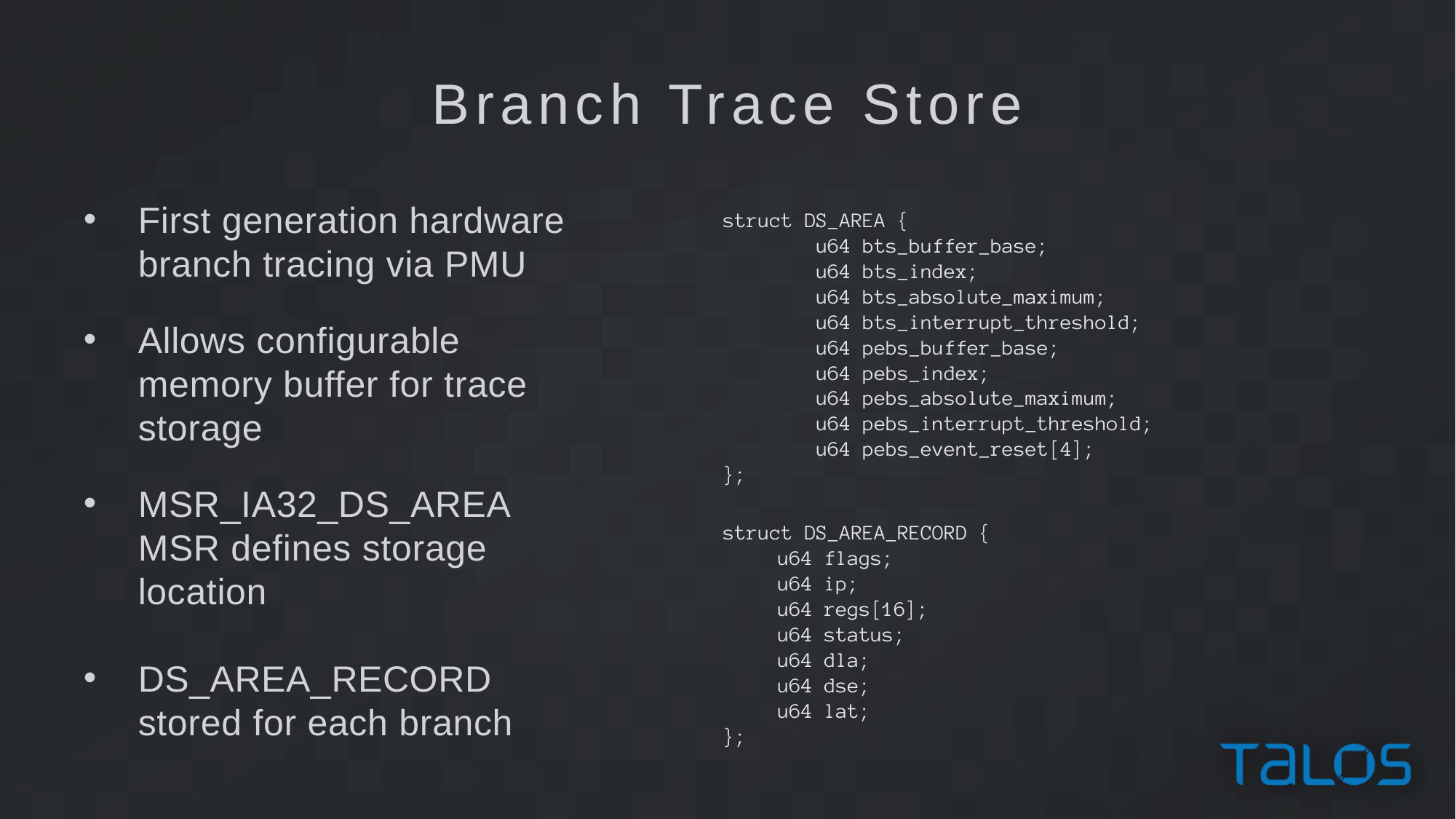

Branch Trace Store
First generation hardware branch tracing via PMU

Allows configurable memory buffer for trace storage

MSR_IA32_DS_AREA MSR defines storage location

DS_AREA_RECORD stored for each branch

struct DS_AREA {
        u64 bts_buffer_base;
        u64 bts_index;
        u64 bts_absolute_maximum;
        u64 bts_interrupt_threshold;
        u64 pebs_buffer_base;
        u64 pebs_index;
        u64 pebs_absolute_maximum;
        u64 pebs_interrupt_threshold;
        u64 pebs_event_reset[4];
};

struct DS_AREA_RECORD {
u64 flags;
u64 ip;
u64 regs[16];
u64 status;
u64 dla;
u64 dse;
u64 lat;
};